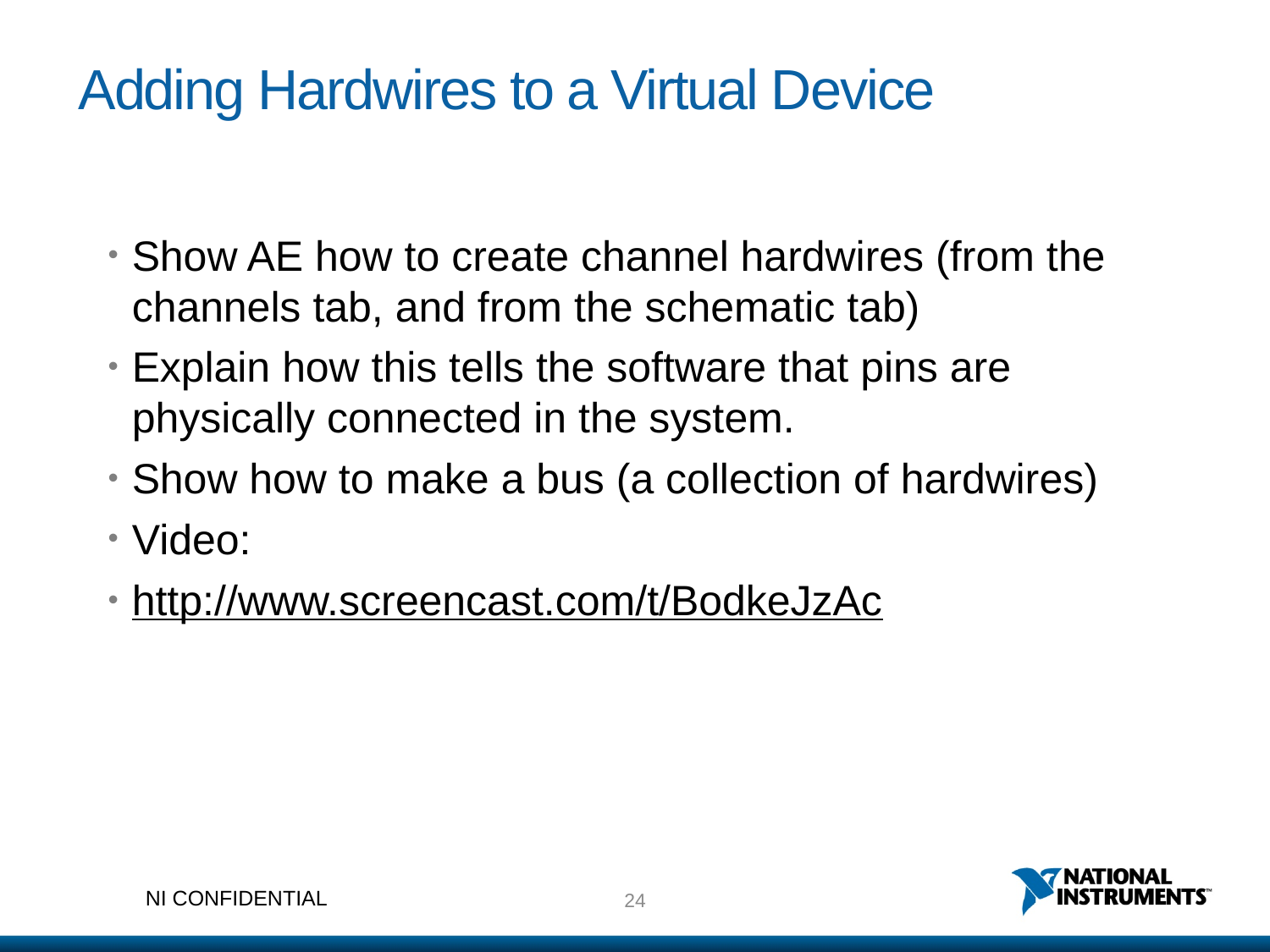

# Adding Hardwires to a Virtual Device
Show AE how to create channel hardwires (from the channels tab, and from the schematic tab)
Explain how this tells the software that pins are physically connected in the system.
Show how to make a bus (a collection of hardwires)
Video:
http://www.screencast.com/t/BodkeJzAc